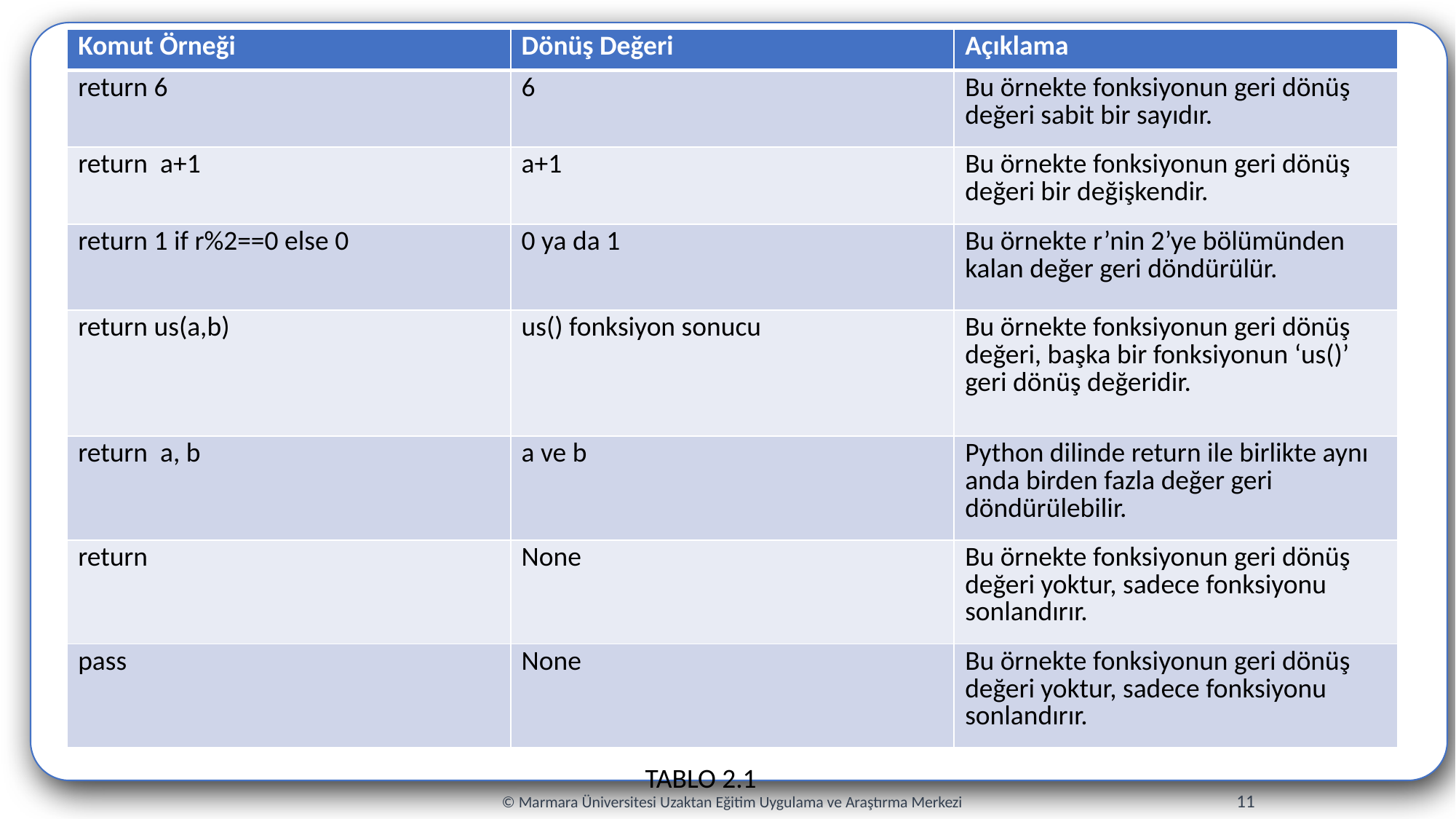

| Komut Örneği | Dönüş Değeri | Açıklama |
| --- | --- | --- |
| return 6 | 6 | Bu örnekte fonksiyonun geri dönüş değeri sabit bir sayıdır. |
| return a+1 | a+1 | Bu örnekte fonksiyonun geri dönüş değeri bir değişkendir. |
| return 1 if r%2==0 else 0 | 0 ya da 1 | Bu örnekte r’nin 2’ye bölümünden kalan değer geri döndürülür. |
| return us(a,b) | us() fonksiyon sonucu | Bu örnekte fonksiyonun geri dönüş değeri, başka bir fonksiyonun ‘us()’ geri dönüş değeridir. |
| return a, b | a ve b | Python dilinde return ile birlikte aynı anda birden fazla değer geri döndürülebilir. |
| return | None | Bu örnekte fonksiyonun geri dönüş değeri yoktur, sadece fonksiyonu sonlandırır. |
| pass | None | Bu örnekte fonksiyonun geri dönüş değeri yoktur, sadece fonksiyonu sonlandırır. |
TABLO 2.1
11
© Marmara Üniversitesi Uzaktan Eğitim Uygulama ve Araştırma Merkezi